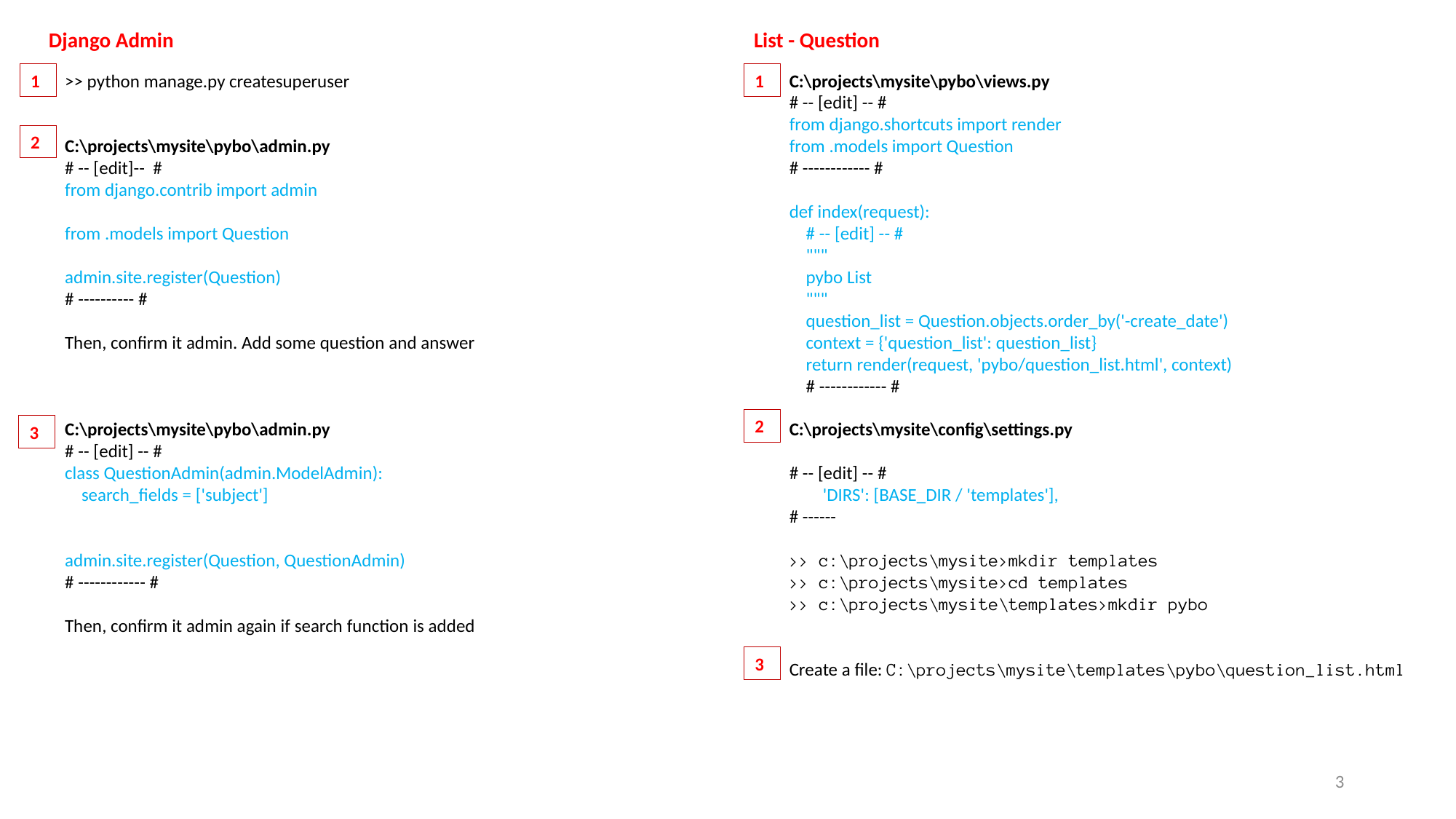

Django Admin
List - Question

1
>> python manage.py createsuperuser

C:\projects\mysite\pybo\admin.py
# -- [edit]--  #
from django.contrib import admin

from .models import Question

admin.site.register(Question)
# ---------- #

Then, confirm it admin. Add some question and answer

C:\projects\mysite\pybo\admin.py
# -- [edit] -- #
class QuestionAdmin(admin.ModelAdmin):
    search_fields = ['subject']

admin.site.register(Question, QuestionAdmin)
# ------------ #

Then, confirm it admin again if search function is added

1
C:\projects\mysite\pybo\views.py
# -- [edit] -- #
from django.shortcuts import render
from .models import Question
# ------------ #

def index(request):
    # -- [edit] -- #
    """
    pybo List
    """
    question_list = Question.objects.order_by('-create_date')
    context = {'question_list': question_list}
    return render(request, 'pybo/question_list.html', context)
    # ------------ #

C:\projects\mysite\config\settings.py

# -- [edit] -- #
        'DIRS': [BASE_DIR / 'templates'],
# ------

>> c:\projects\mysite>mkdir templates
>> c:\projects\mysite>cd templates
>> c:\projects\mysite\templates>mkdir pybo

Create a file: C:\projects\mysite\templates\pybo\question_list.html

2
2
3
3
3